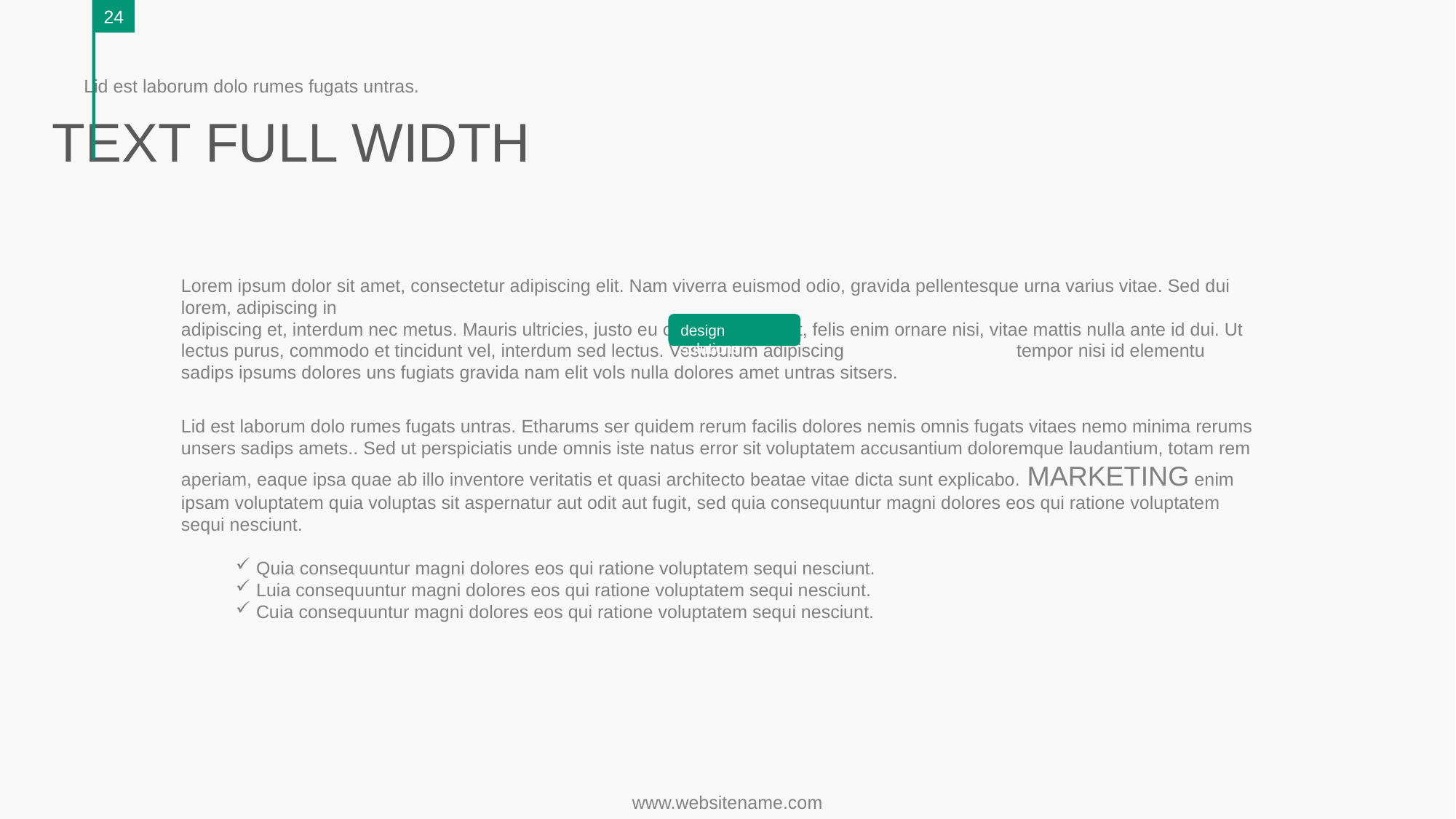

24

Lid est laborum dolo rumes fugats untras.
TEXT FULL WIDTH
Lorem ipsum dolor sit amet, consectetur adipiscing elit. Nam viverra euismod odio, gravida pellentesque urna varius vitae. Sed dui lorem, adipiscing in
adipiscing et, interdum nec metus. Mauris ultricies, justo eu convallis placerat, felis enim ornare nisi, vitae mattis nulla ante id dui. Ut lectus purus, commodo et tincidunt vel, interdum sed lectus. Vestibulum adipiscing                                  tempor nisi id elementu sadips ipsums dolores uns fugiats gravida nam elit vols nulla dolores amet untras sitsers.
design solutions
Lid est laborum dolo rumes fugats untras. Etharums ser quidem rerum facilis dolores nemis omnis fugats vitaes nemo minima rerums unsers sadips amets.. Sed ut perspiciatis unde omnis iste natus error sit voluptatem accusantium doloremque laudantium, totam rem aperiam, eaque ipsa quae ab illo inventore veritatis et quasi architecto beatae vitae dicta sunt explicabo. MARKETING enim ipsam voluptatem quia voluptas sit aspernatur aut odit aut fugit, sed quia consequuntur magni dolores eos qui ratione voluptatem sequi nesciunt.

Quia consequuntur magni dolores eos qui ratione voluptatem sequi nesciunt.
Luia consequuntur magni dolores eos qui ratione voluptatem sequi nesciunt.
Cuia consequuntur magni dolores eos qui ratione voluptatem sequi nesciunt.

www.websitename.com